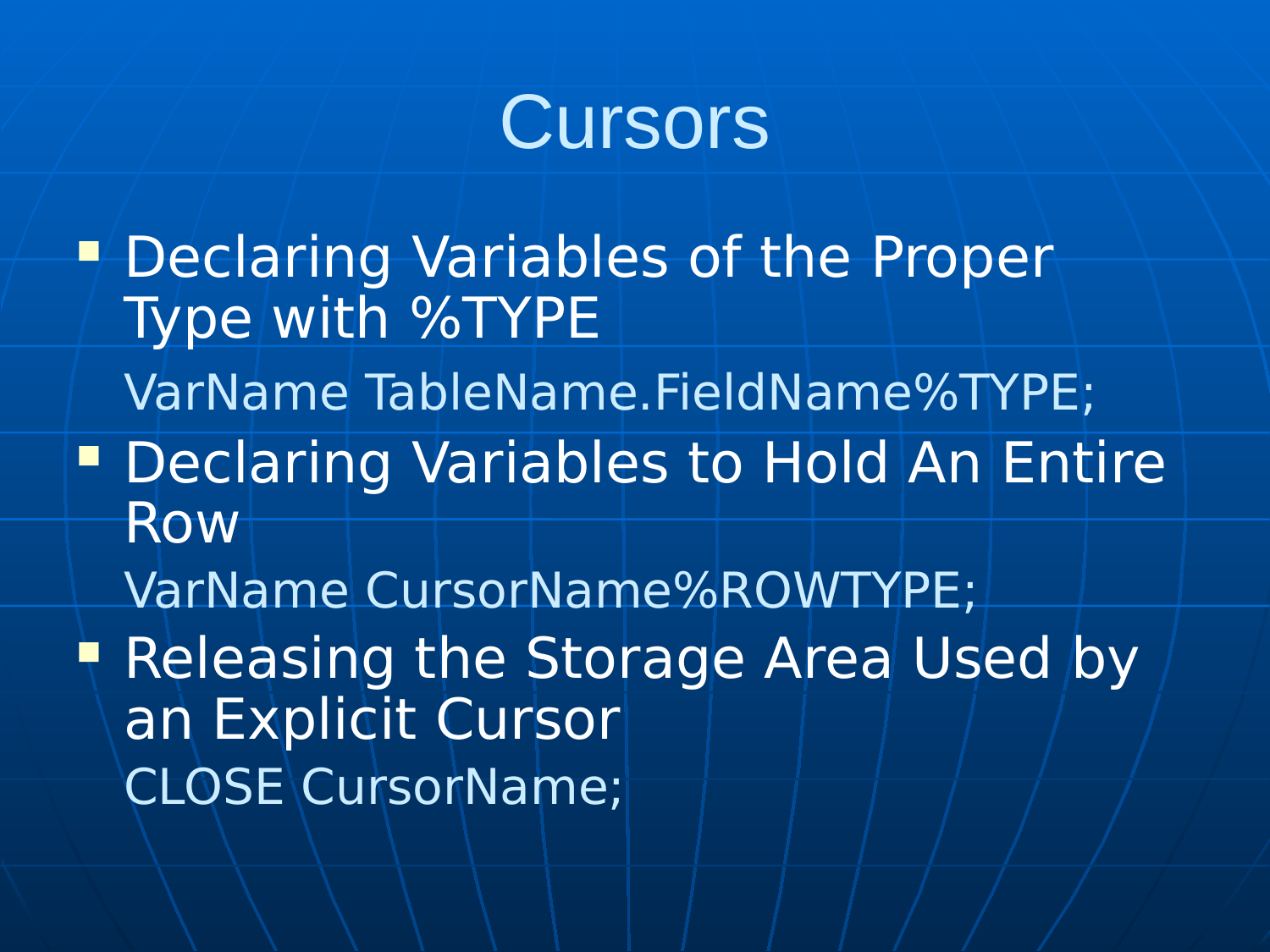

# Cursors
Declaring Variables of the Proper Type with %TYPE
	VarName TableName.FieldName%TYPE;
Declaring Variables to Hold An Entire Row
	VarName CursorName%ROWTYPE;
Releasing the Storage Area Used by an Explicit Cursor
	CLOSE CursorName;